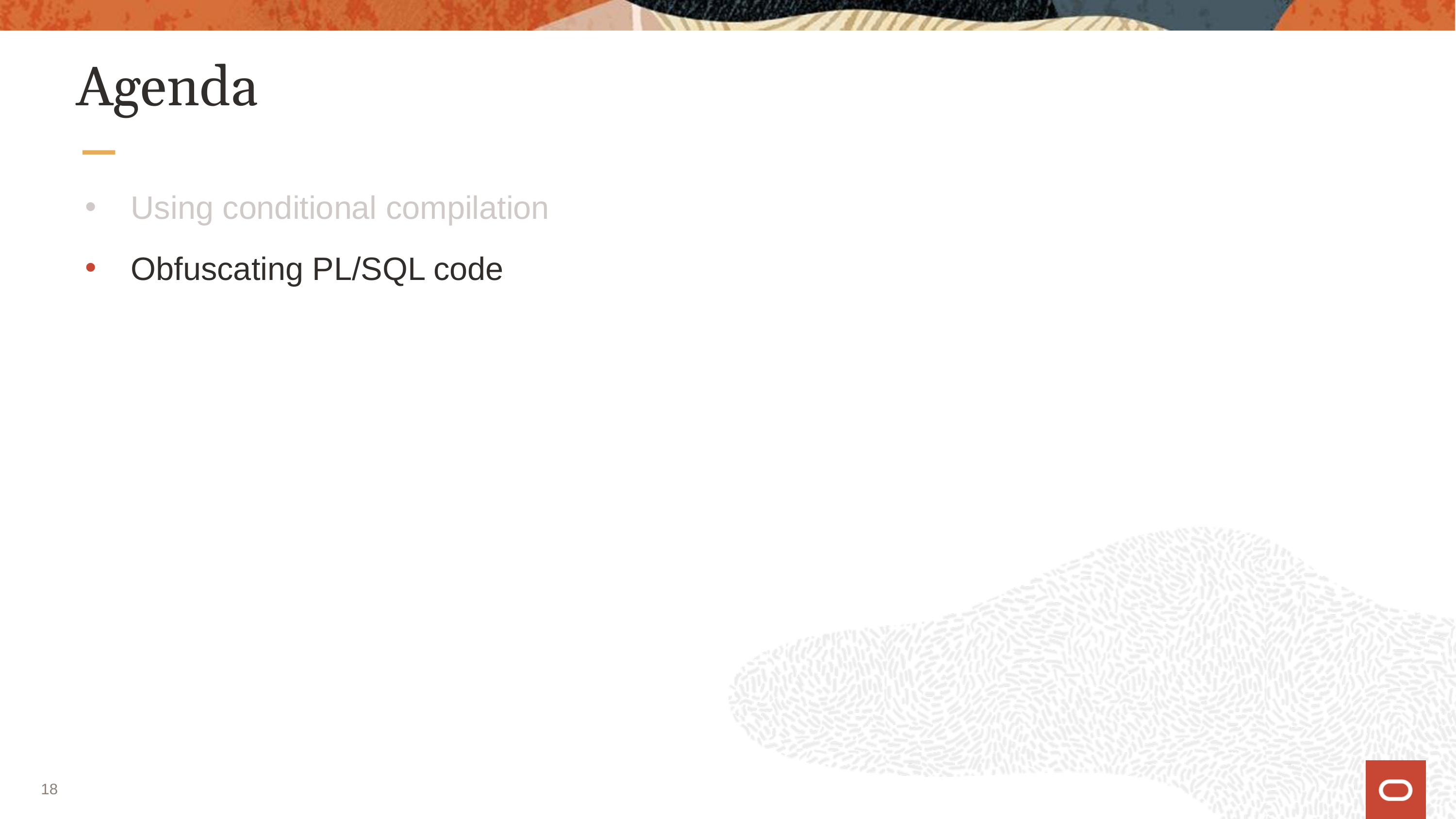

# Agenda
Using conditional compilation
Obfuscating PL/SQL code